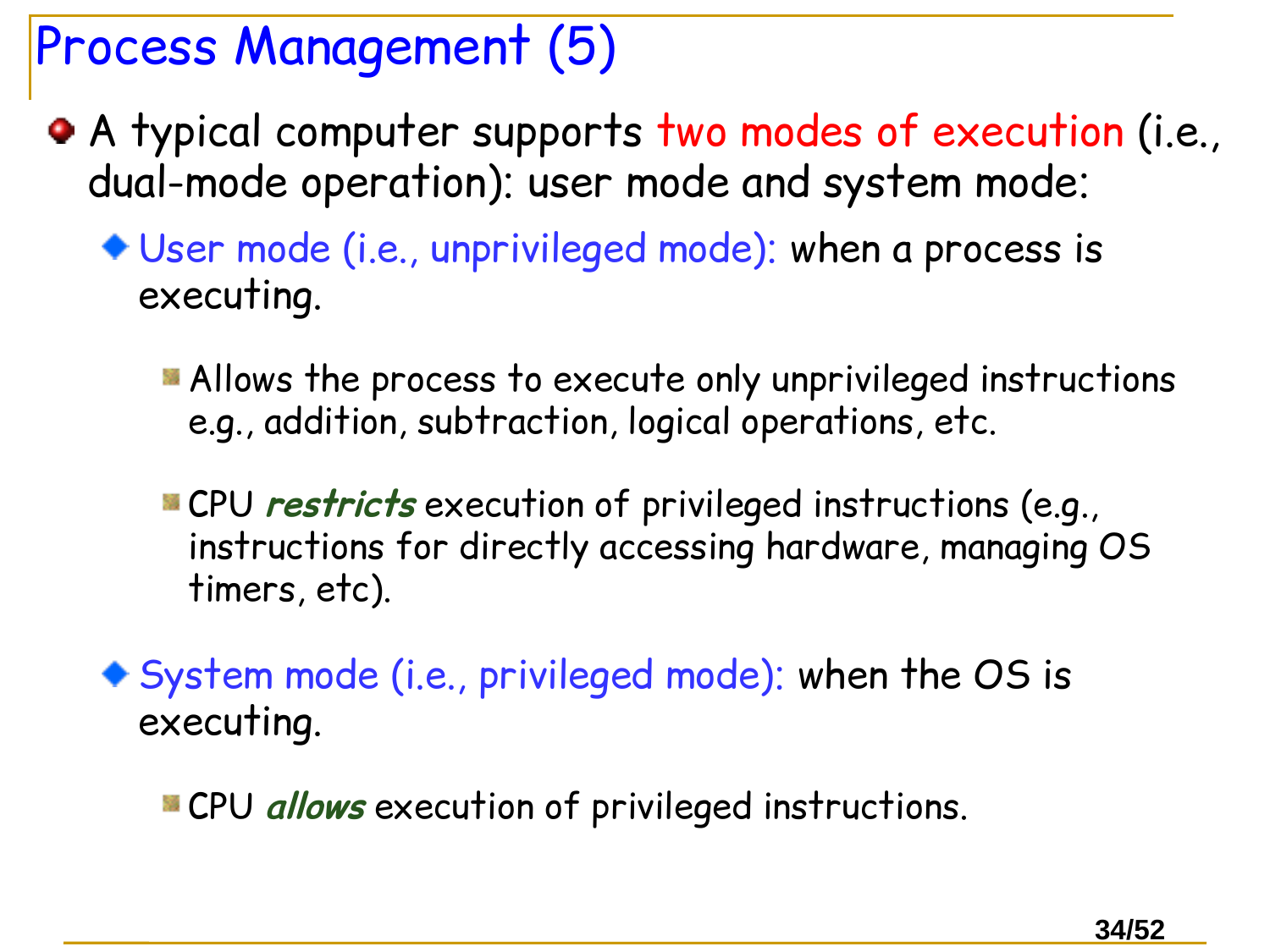

# Process Management (5)

A typical computer supports two modes of execution (i.e., dual-mode operation): user mode and system mode:

User mode (i.e., unprivileged mode): when a process is executing.

Allows the process to execute only unprivileged instructions e.g., addition, subtraction, logical operations, etc.

CPU restricts execution of privileged instructions (e.g., instructions for directly accessing hardware, managing OS timers, etc).

System mode (i.e., privileged mode): when the OS is executing.

CPU allows execution of privileged instructions.